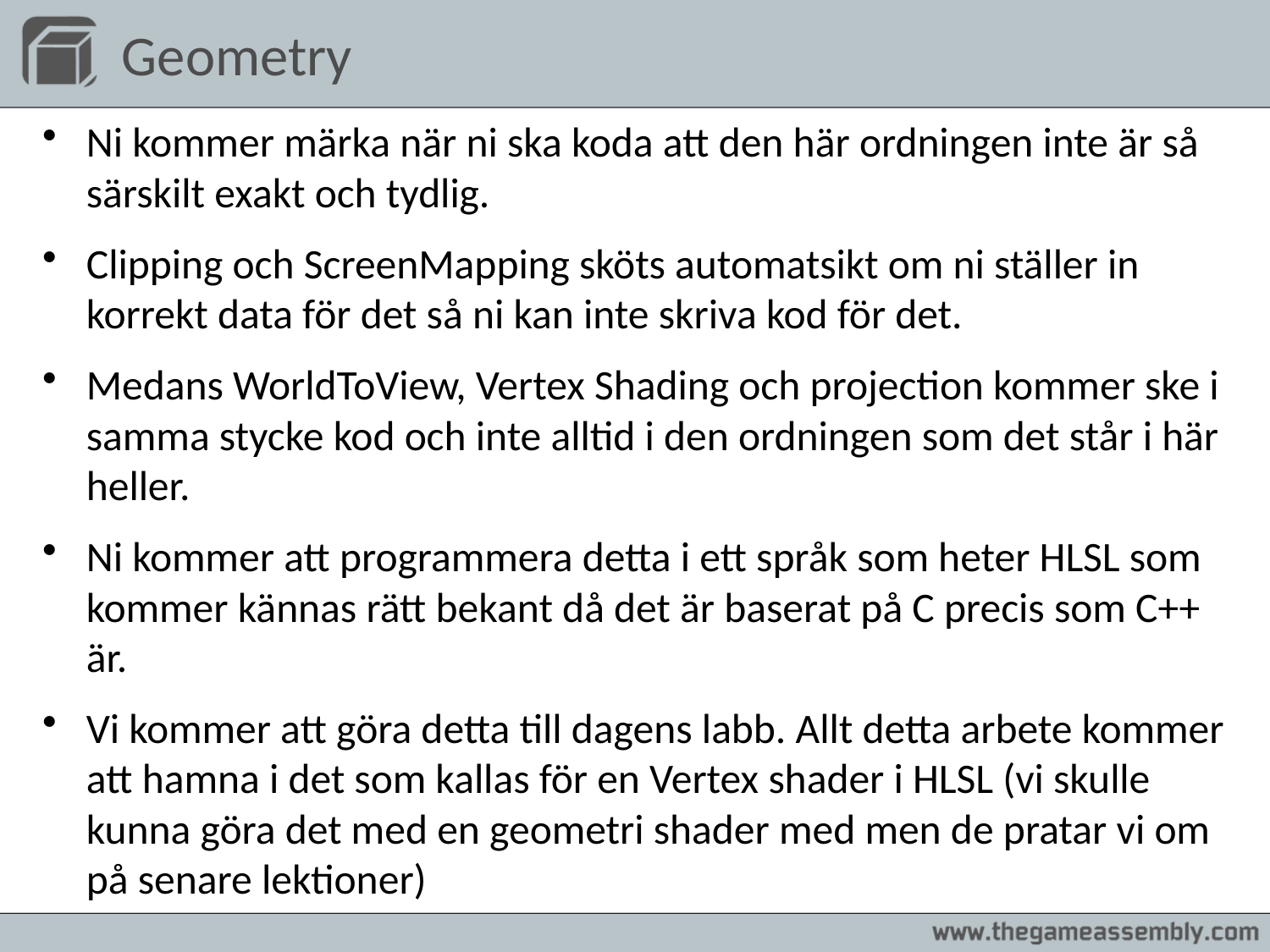

# Geometry
Ni kommer märka när ni ska koda att den här ordningen inte är så särskilt exakt och tydlig.
Clipping och ScreenMapping sköts automatsikt om ni ställer in korrekt data för det så ni kan inte skriva kod för det.
Medans WorldToView, Vertex Shading och projection kommer ske i samma stycke kod och inte alltid i den ordningen som det står i här heller.
Ni kommer att programmera detta i ett språk som heter HLSL som kommer kännas rätt bekant då det är baserat på C precis som C++ är.
Vi kommer att göra detta till dagens labb. Allt detta arbete kommer att hamna i det som kallas för en Vertex shader i HLSL (vi skulle kunna göra det med en geometri shader med men de pratar vi om på senare lektioner)